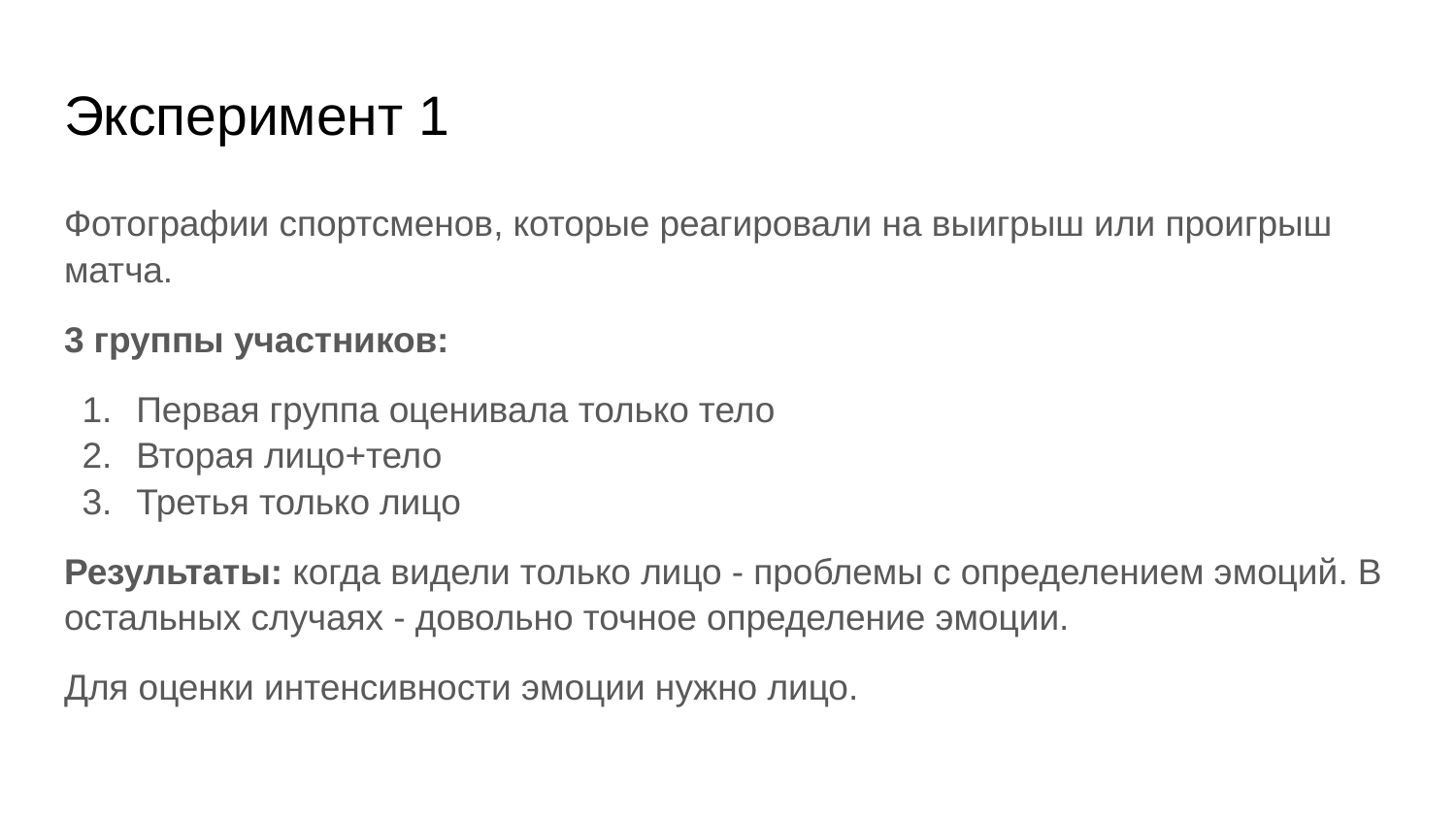

# Эксперимент 1
Фотографии спортсменов, которые реагировали на выигрыш или проигрыш матча.
3 группы участников:
Первая группа оценивала только тело
Вторая лицо+тело
Третья только лицо
Результаты: когда видели только лицо - проблемы с определением эмоций. В остальных случаях - довольно точное определение эмоции.
Для оценки интенсивности эмоции нужно лицо.